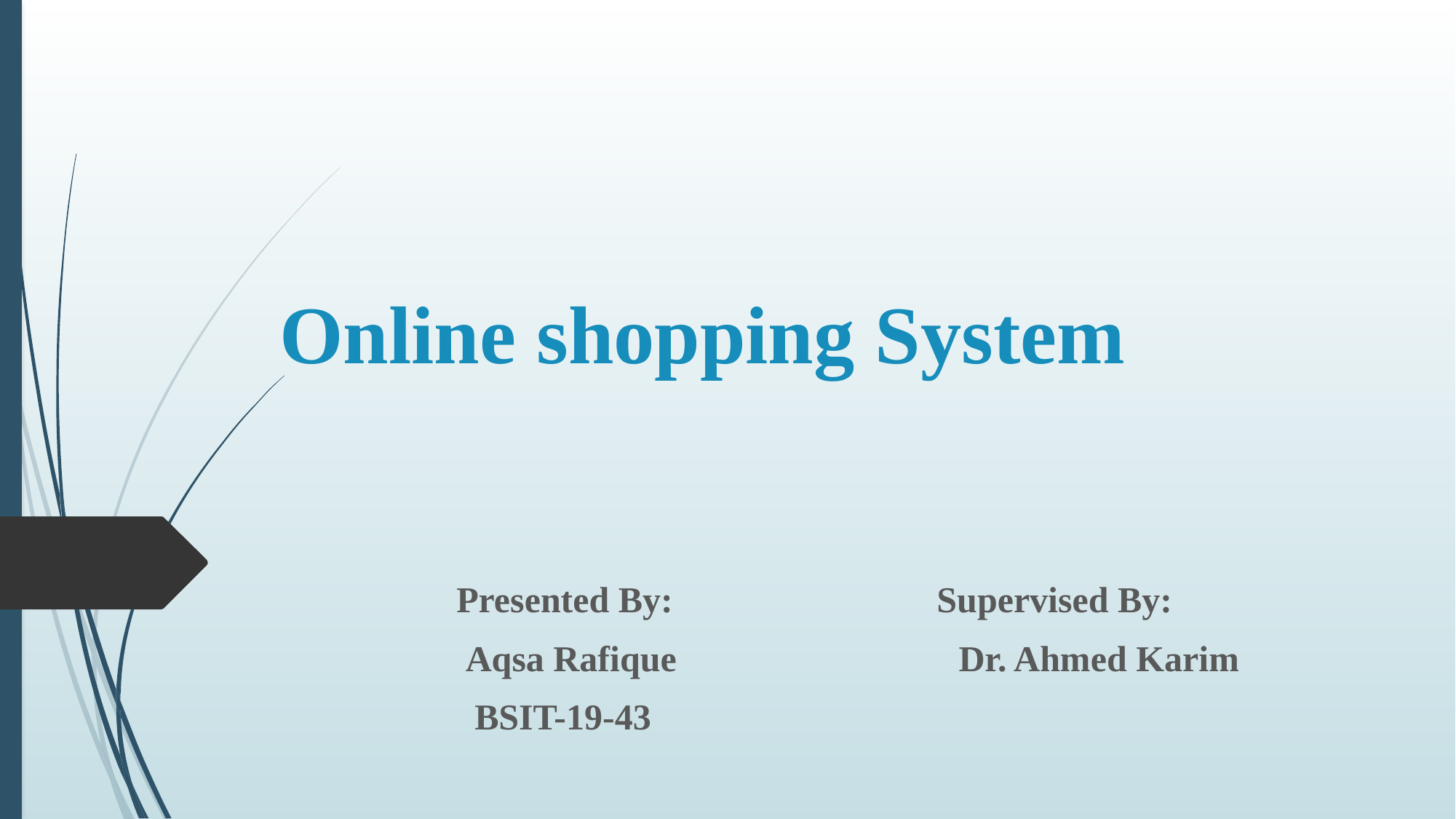

# Online shopping System
               Presented By:                             Supervised By:
                Aqsa Rafique                               Dr. Ahmed Karim
                 BSIT-19-43